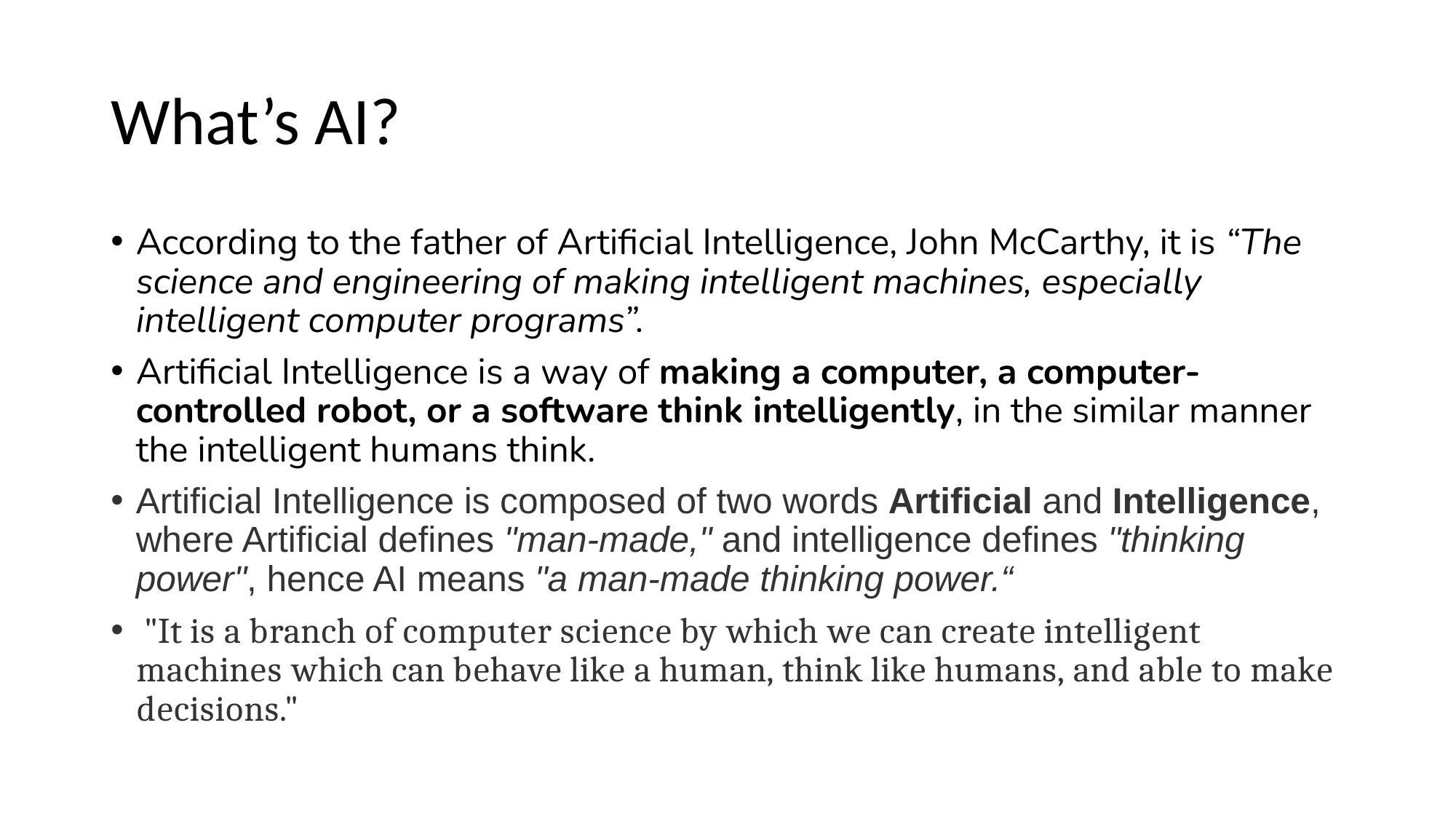

# What’s AI?
According to the father of Artificial Intelligence, John McCarthy, it is “The science and engineering of making intelligent machines, especially intelligent computer programs”.
Artificial Intelligence is a way of making a computer, a computer-controlled robot, or a software think intelligently, in the similar manner the intelligent humans think.
Artificial Intelligence is composed of two words Artificial and Intelligence, where Artificial defines "man-made," and intelligence defines "thinking power", hence AI means "a man-made thinking power.“
 "It is a branch of computer science by which we can create intelligent machines which can behave like a human, think like humans, and able to make decisions."